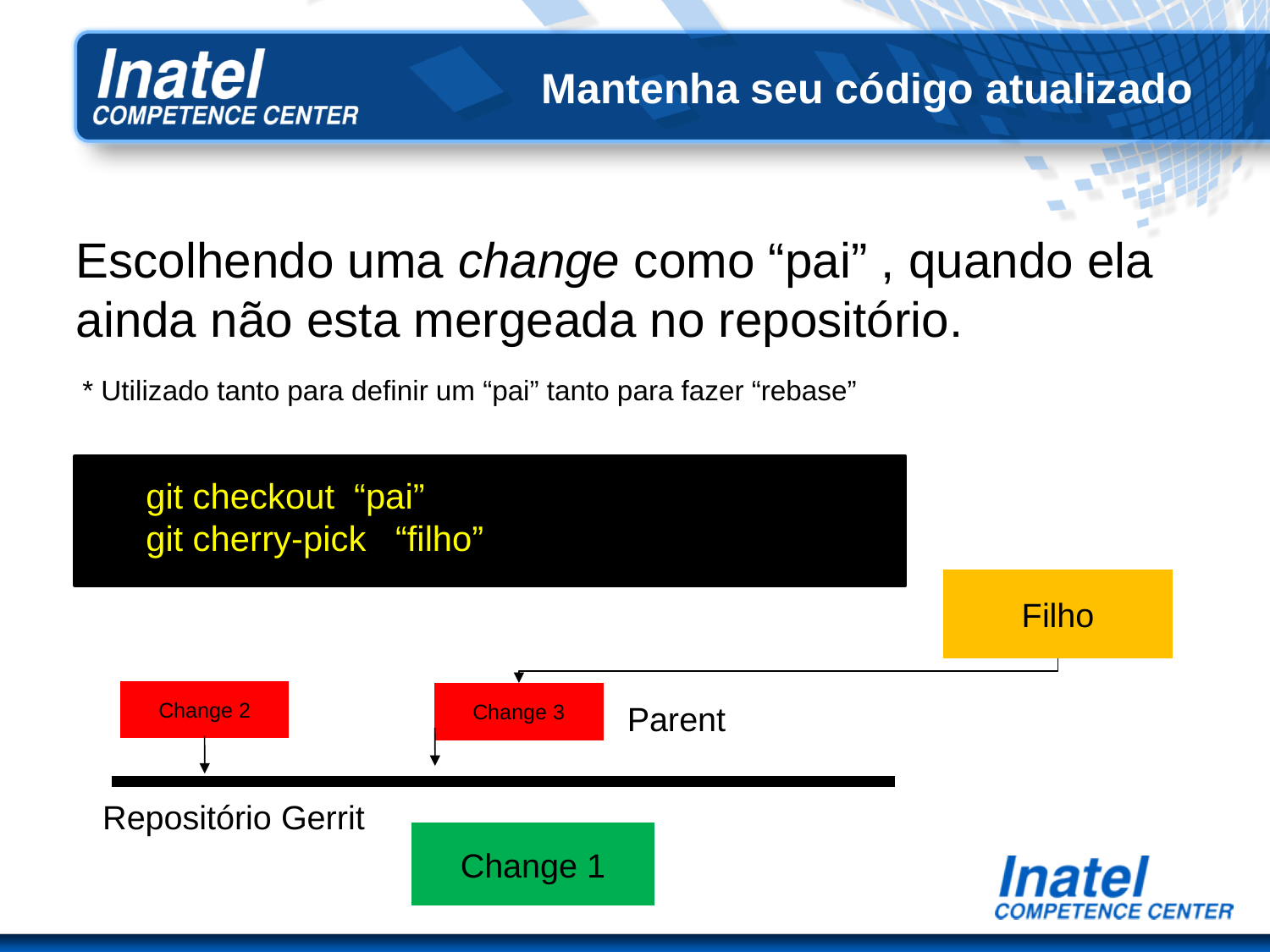

# Mantenha seu código atualizado
Escolhendo uma change como “pai” , quando ela ainda não esta mergeada no repositório.
* Utilizado tanto para definir um “pai” tanto para fazer “rebase”

git checkout  “pai”
git cherry-pick   “filho”

Filho
Change 2
Change 3
Parent
Repositório Gerrit
Change 1